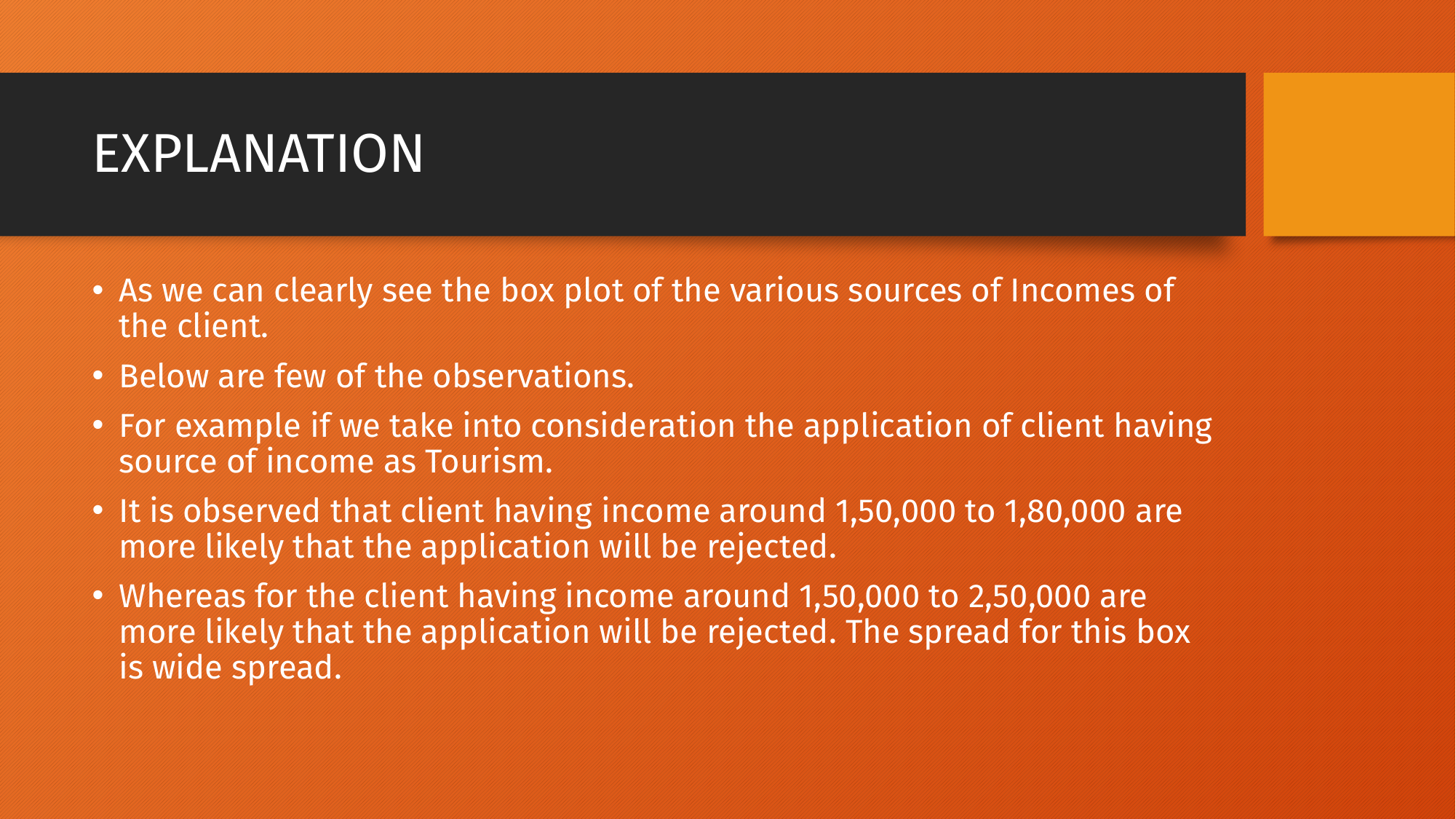

# EXPLANATION
As we can clearly see the box plot of the various sources of Incomes of the client.
Below are few of the observations.
For example if we take into consideration the application of client having source of income as Tourism.
It is observed that client having income around 1,50,000 to 1,80,000 are more likely that the application will be rejected.
Whereas for the client having income around 1,50,000 to 2,50,000 are more likely that the application will be rejected. The spread for this box is wide spread.